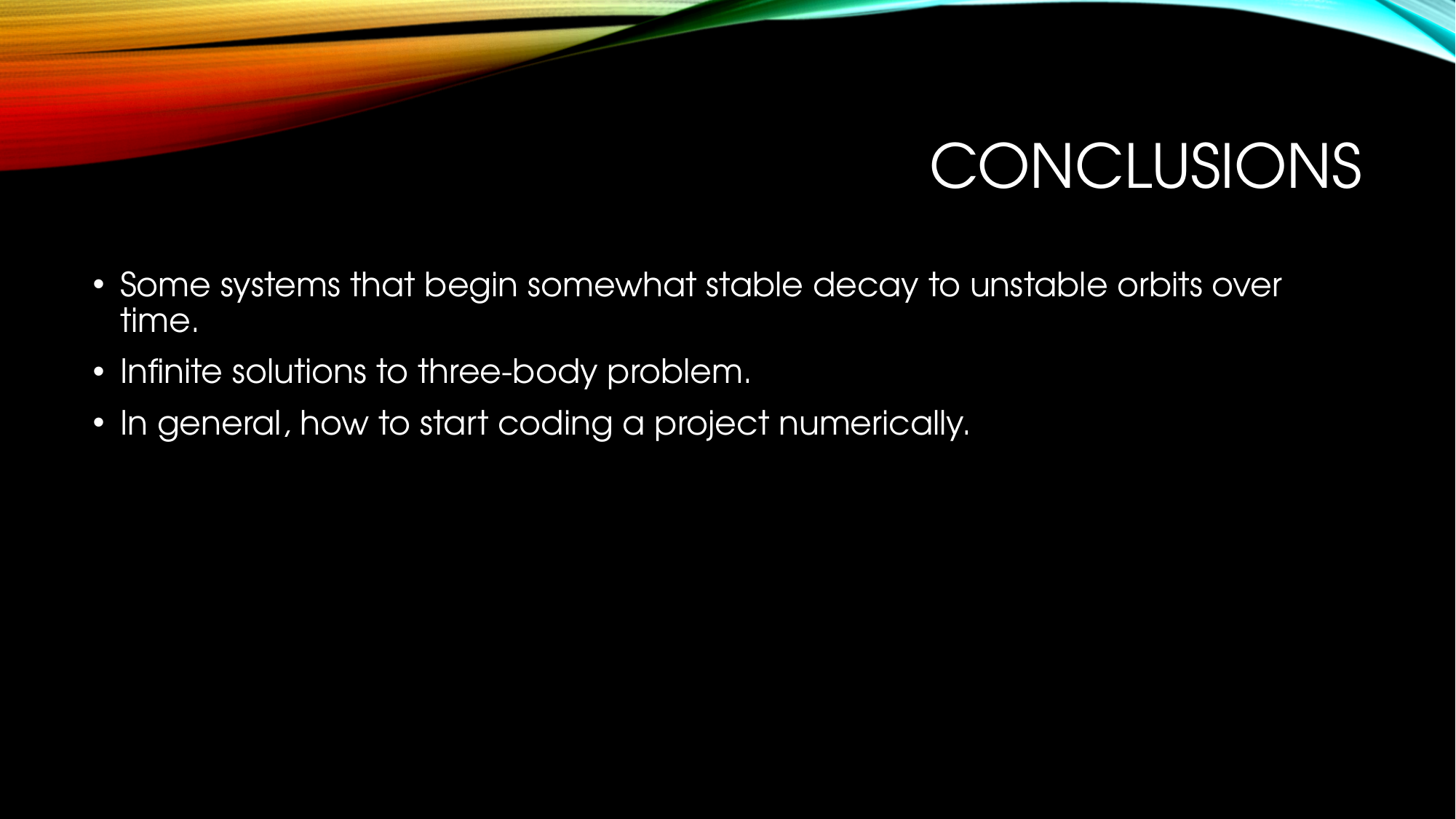

# Conclusions
Some systems that begin somewhat stable decay to unstable orbits over time.
Infinite solutions to three-body problem.
In general, how to start coding a project numerically.